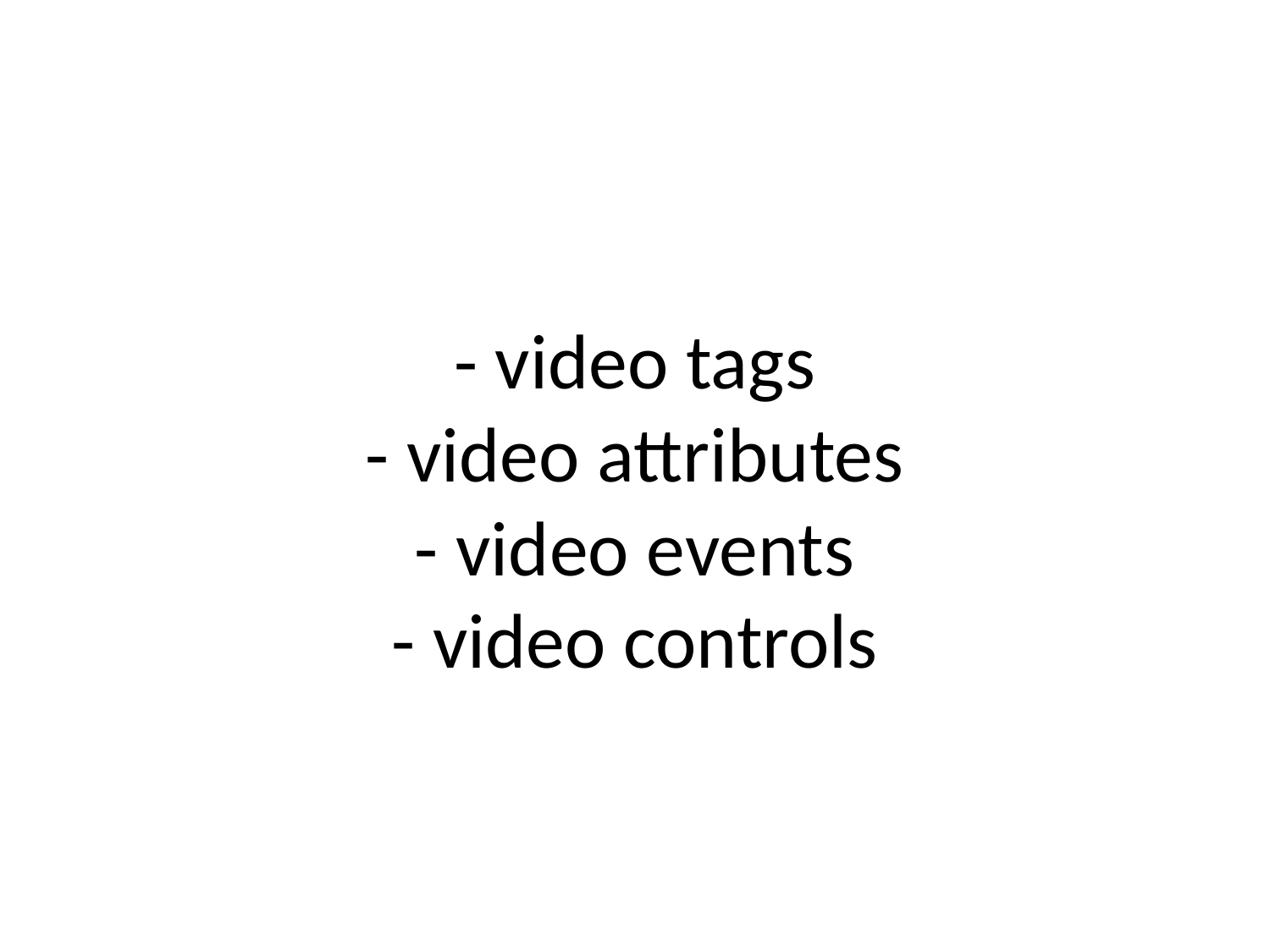

# - video tags - video attributes - video events - video controls